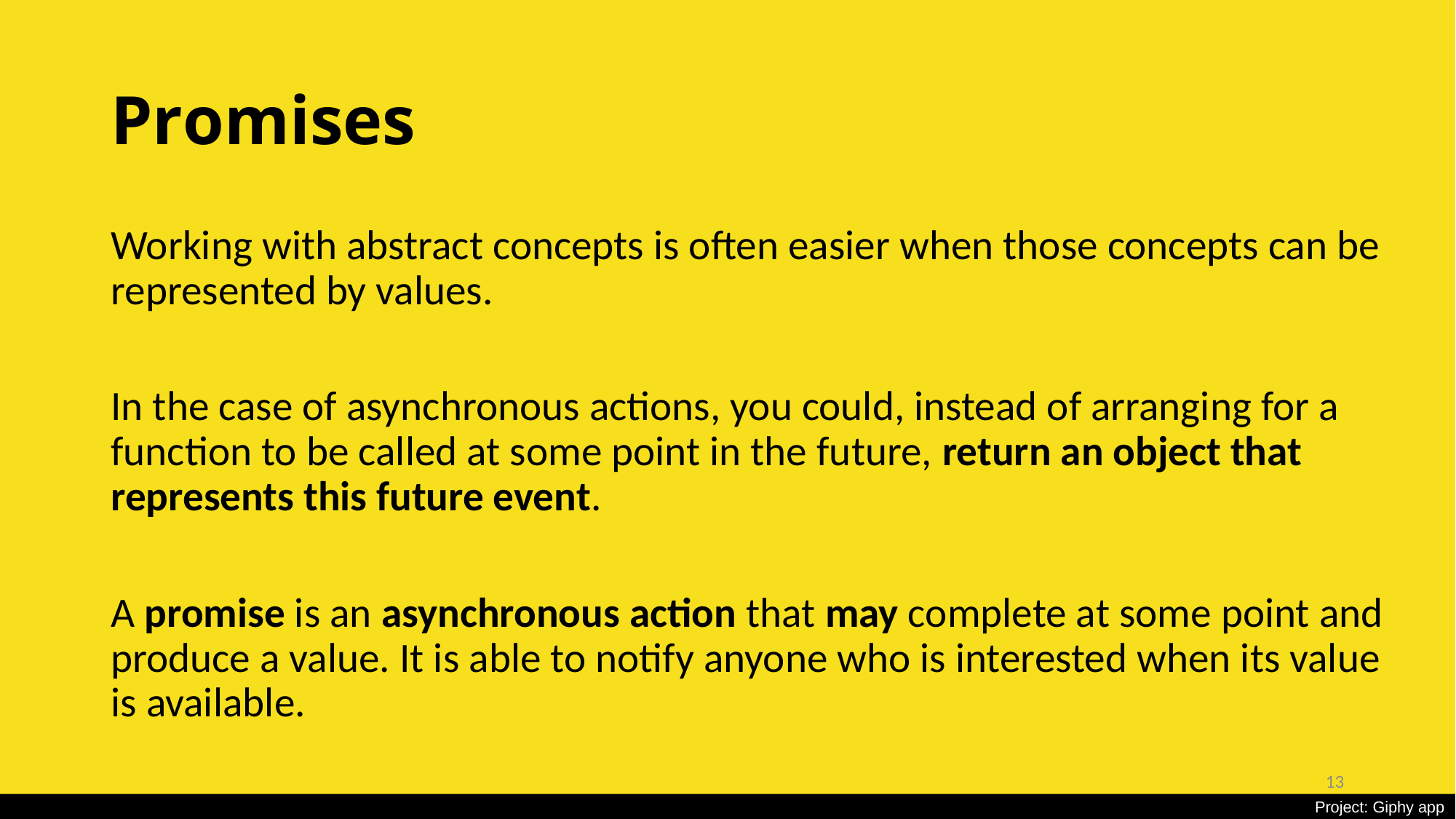

# Promises
Working with abstract concepts is often easier when those concepts can be represented by values.

In the case of asynchronous actions, you could, instead of arranging for a function to be called at some point in the future, return an object that represents this future event.

A promise is an asynchronous action that may complete at some point and produce a value. It is able to notify anyone who is interested when its value is available.
13
Project: Giphy app